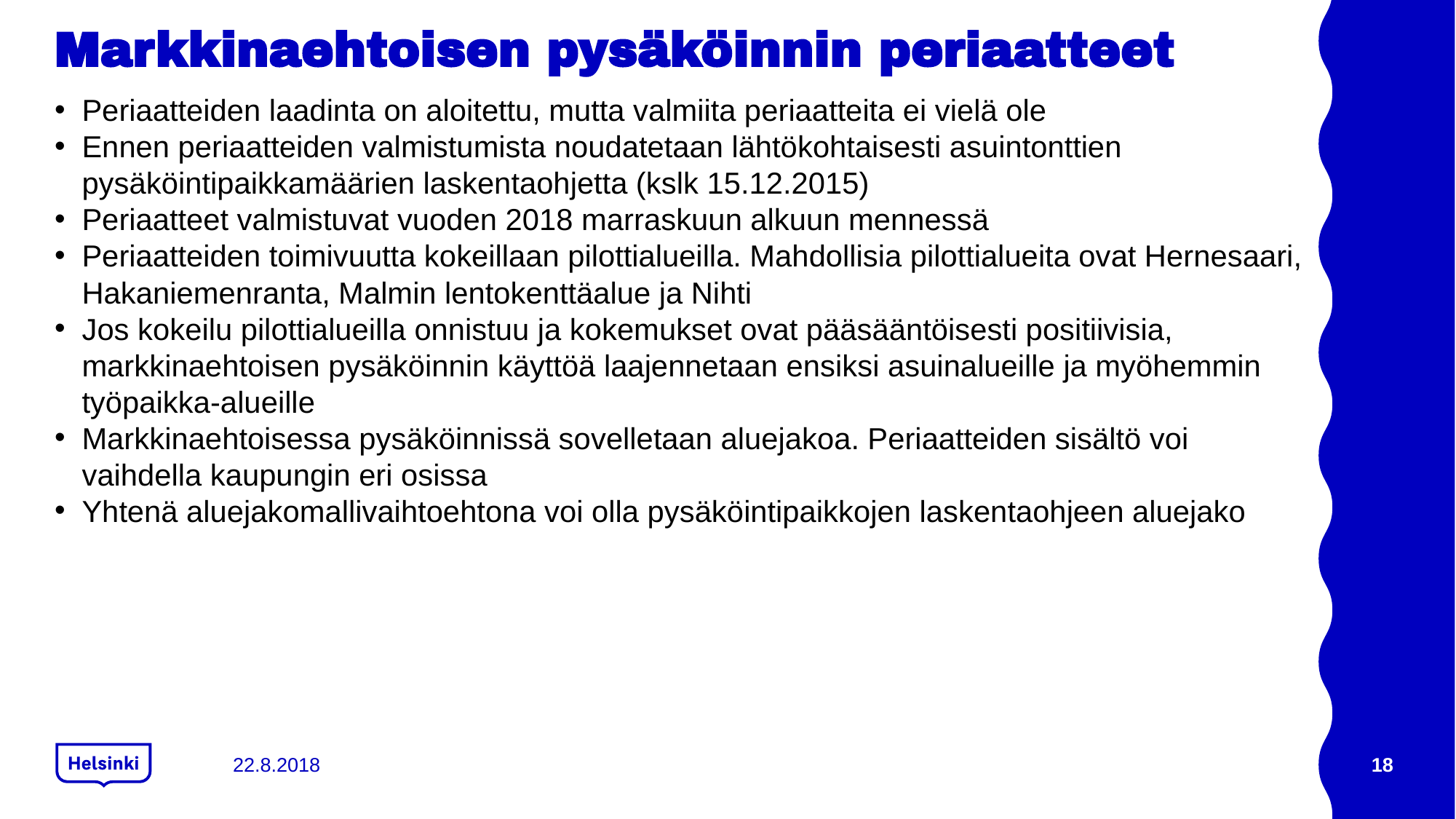

# Markkinaehtoisen pysäköinnin periaatteet
Periaatteiden laadinta on aloitettu, mutta valmiita periaatteita ei vielä ole
Ennen periaatteiden valmistumista noudatetaan lähtökohtaisesti asuintonttien pysäköintipaikkamäärien laskentaohjetta (kslk 15.12.2015)
Periaatteet valmistuvat vuoden 2018 marraskuun alkuun mennessä
Periaatteiden toimivuutta kokeillaan pilottialueilla. Mahdollisia pilottialueita ovat Hernesaari, Hakaniemenranta, Malmin lentokenttäalue ja Nihti
Jos kokeilu pilottialueilla onnistuu ja kokemukset ovat pääsääntöisesti positiivisia, markkinaehtoisen pysäköinnin käyttöä laajennetaan ensiksi asuinalueille ja myöhemmin työpaikka-alueille
Markkinaehtoisessa pysäköinnissä sovelletaan aluejakoa. Periaatteiden sisältö voi vaihdella kaupungin eri osissa
Yhtenä aluejakomallivaihtoehtona voi olla pysäköintipaikkojen laskentaohjeen aluejako
22.8.2018

18